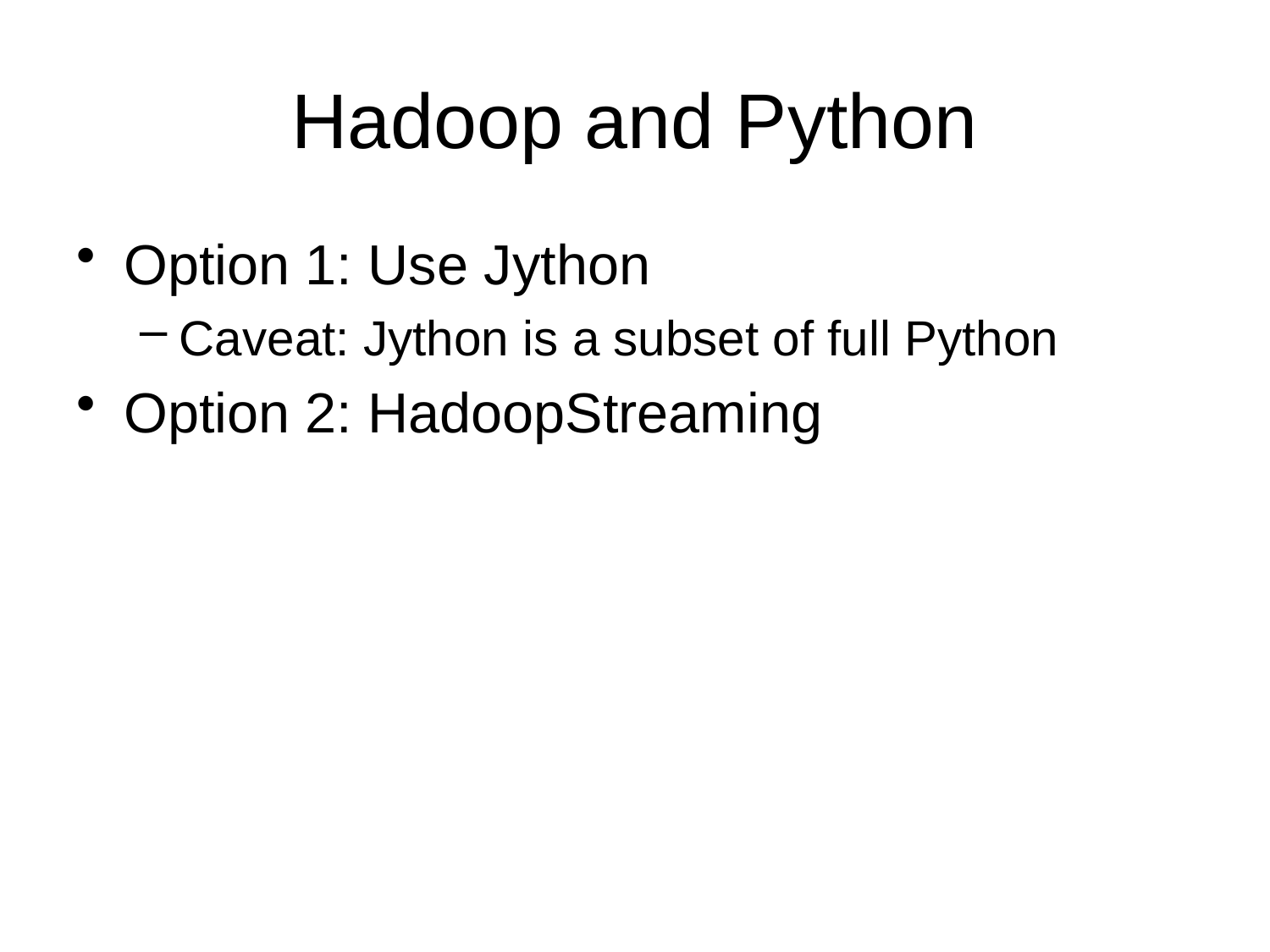

# Hadoop and Python
Option 1: Use Jython
Caveat: Jython is a subset of full Python
Option 2: HadoopStreaming